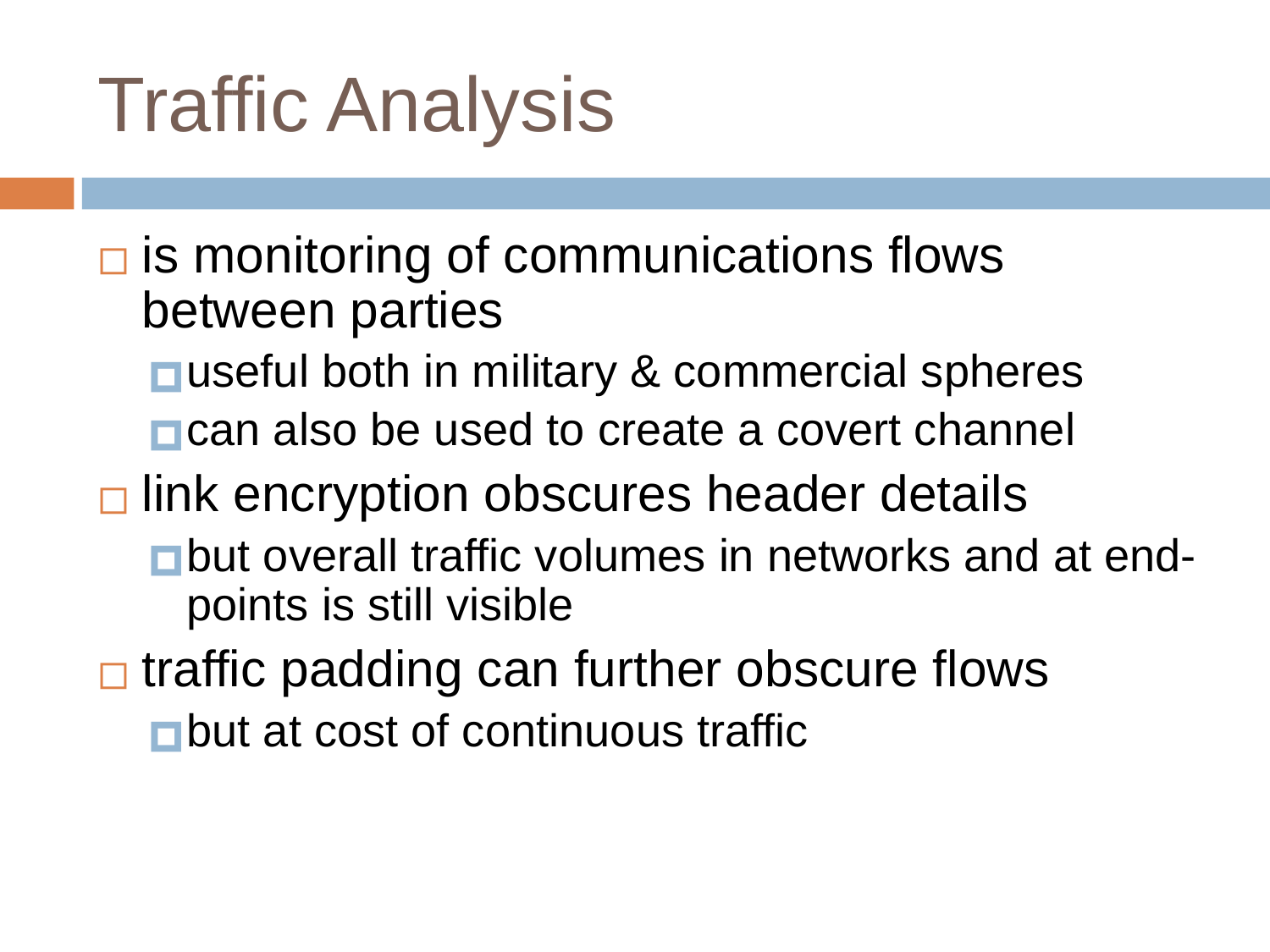

# Traffic Analysis
is monitoring of communications flows between parties
useful both in military & commercial spheres
can also be used to create a covert channel
link encryption obscures header details
but overall traffic volumes in networks and at end-points is still visible
traffic padding can further obscure flows
but at cost of continuous traffic